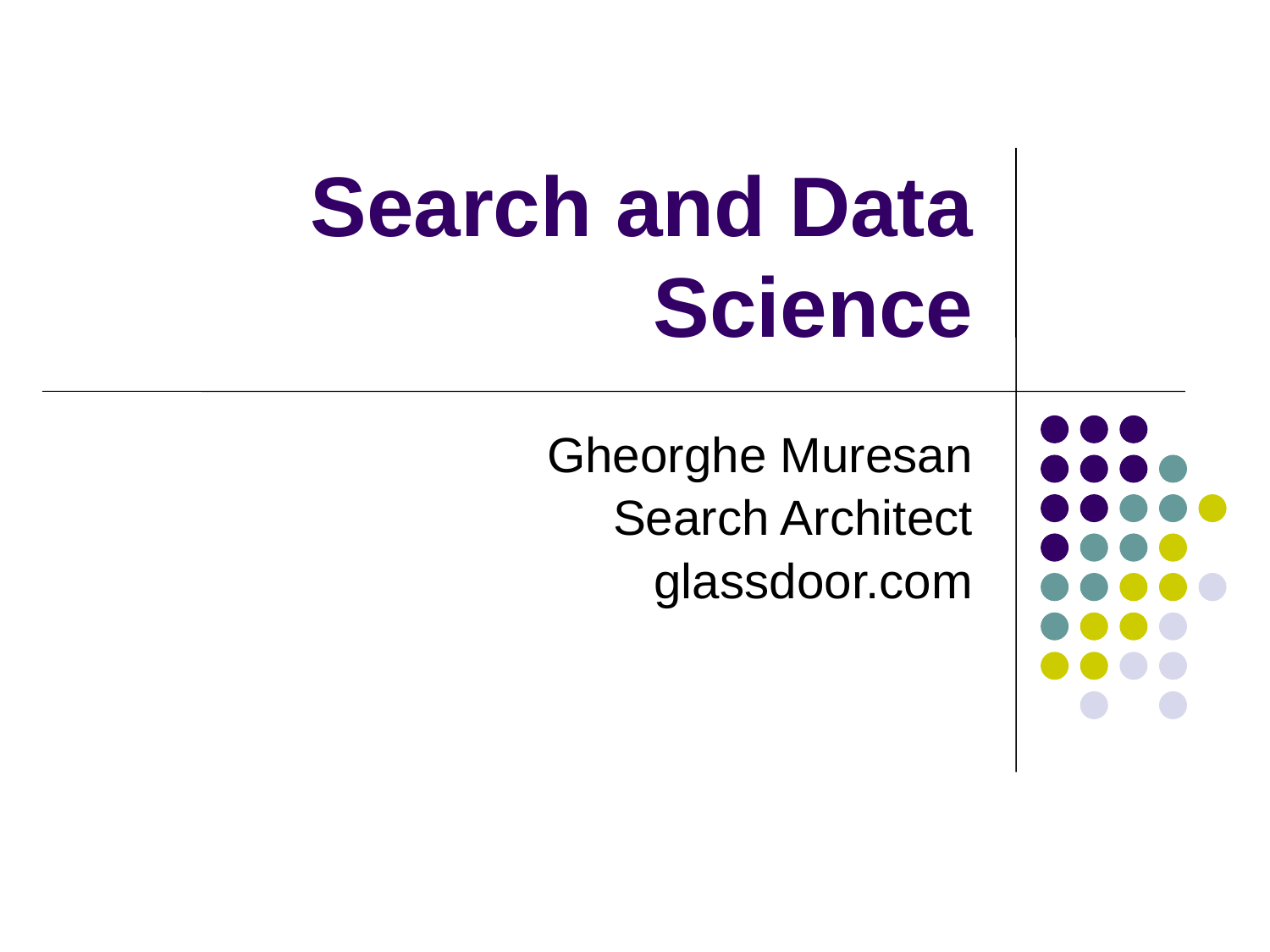

# Search and Data Science
Gheorghe Muresan
Search Architect
glassdoor.com